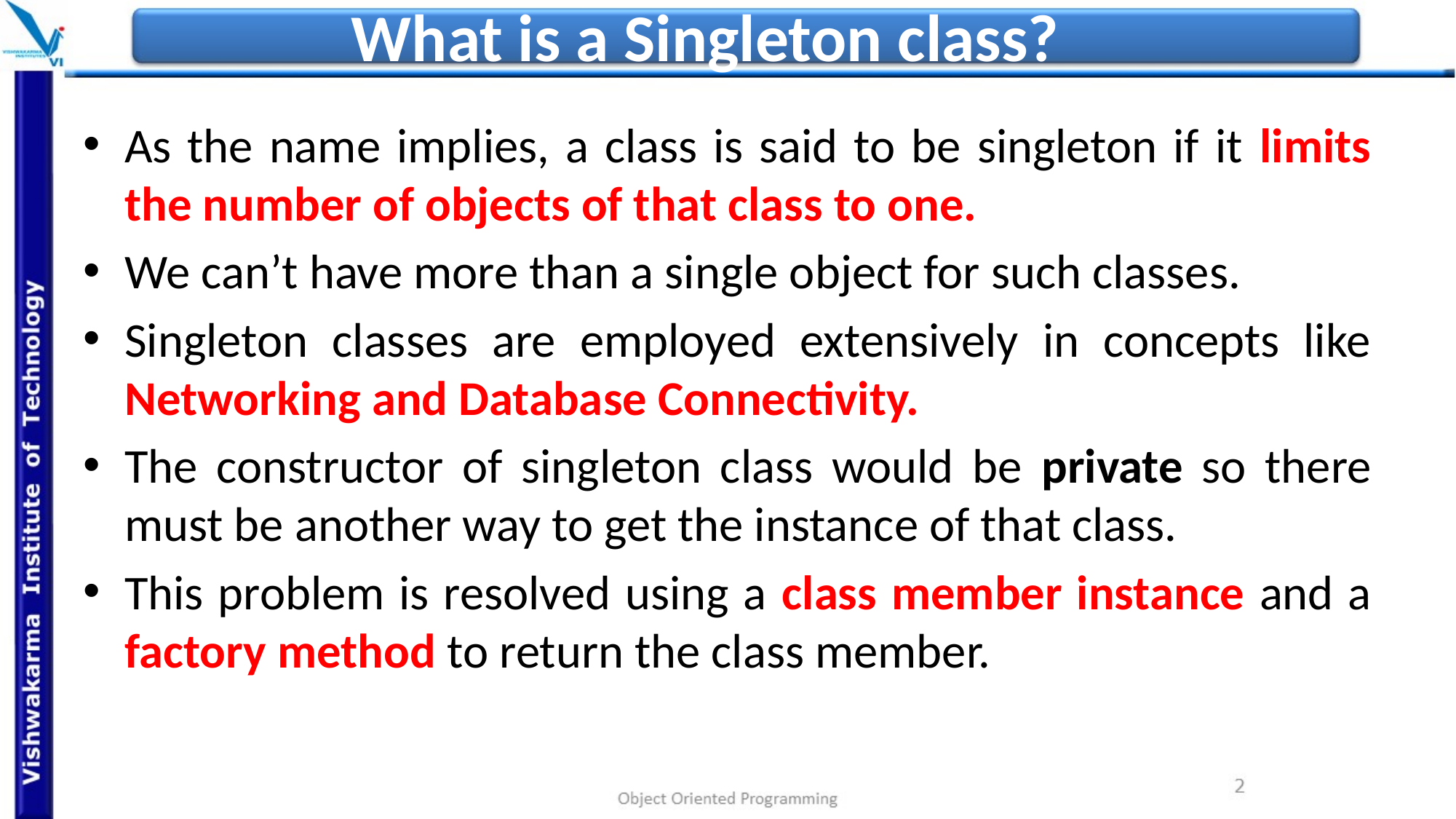

# What is a Singleton class?
As the name implies, a class is said to be singleton if it limits the number of objects of that class to one.
We can’t have more than a single object for such classes.
Singleton classes are employed extensively in concepts like Networking and Database Connectivity.
The constructor of singleton class would be private so there must be another way to get the instance of that class.
This problem is resolved using a class member instance and a factory method to return the class member.